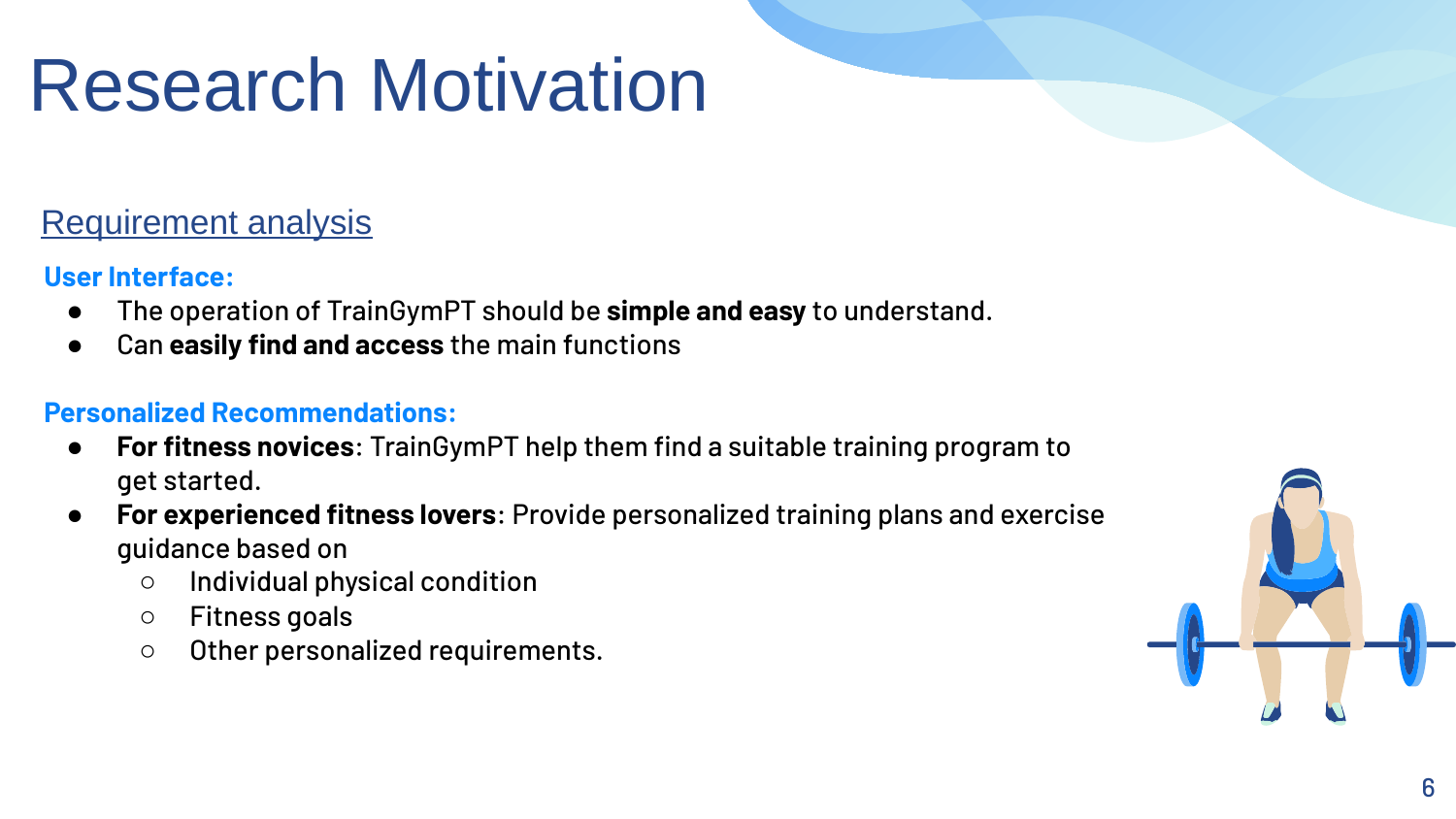

Research Motivation
# Requirement analysis
User Interface:
The operation of TrainGymPT should be simple and easy to understand.
Can easily find and access the main functions

Personalized Recommendations:
For fitness novices: TrainGymPT help them find a suitable training program to get started.
For experienced fitness lovers: Provide personalized training plans and exercise guidance based on
Individual physical condition
Fitness goals
Other personalized requirements.

6